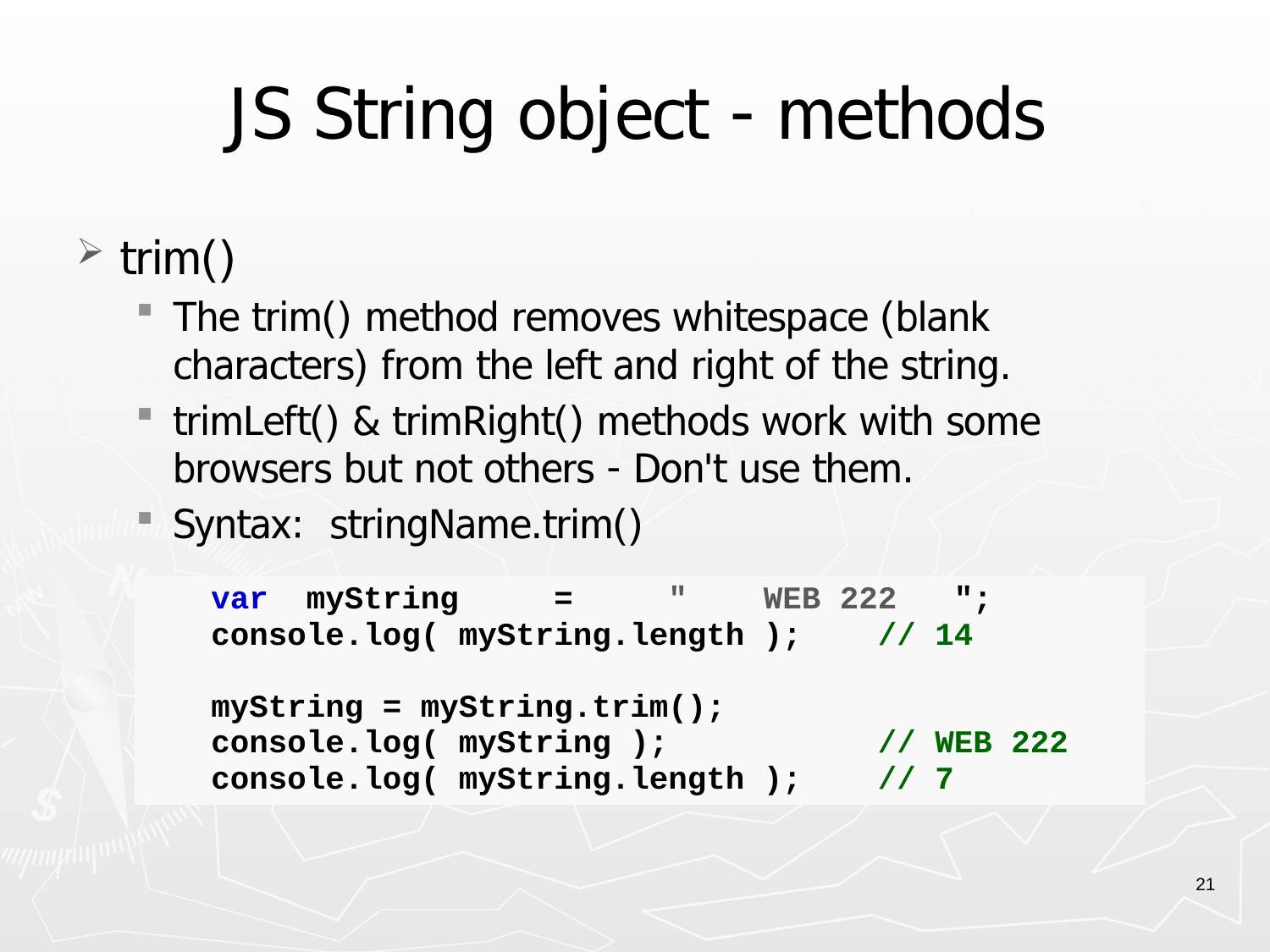

# JS String object - methods
trim()
The trim() method removes whitespace (blank characters) from the left and right of the string.
trimLeft() & trimRight() methods work with some browsers but not others - Don't use them.
Syntax:  stringName.trim()

| var myString = " WEB 222 "; console.log( myString.length ); // 14 myString = myString.trim(); console.log( myString ); // WEB 222 console.log( myString.length ); // 7 |
| --- |
21